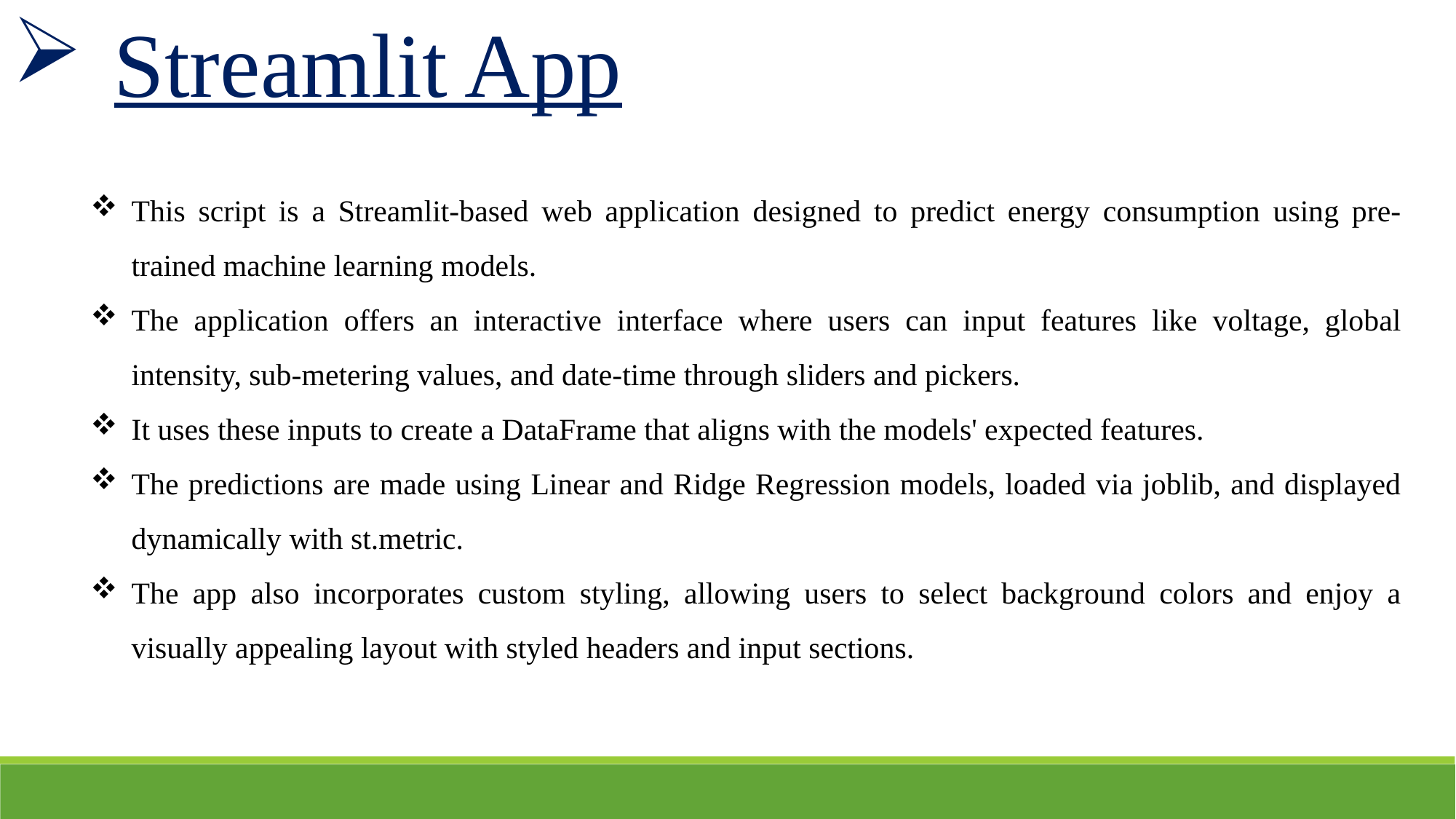

Streamlit App
This script is a Streamlit-based web application designed to predict energy consumption using pre-trained machine learning models.
The application offers an interactive interface where users can input features like voltage, global intensity, sub-metering values, and date-time through sliders and pickers.
It uses these inputs to create a DataFrame that aligns with the models' expected features.
The predictions are made using Linear and Ridge Regression models, loaded via joblib, and displayed dynamically with st.metric.
The app also incorporates custom styling, allowing users to select background colors and enjoy a visually appealing layout with styled headers and input sections.